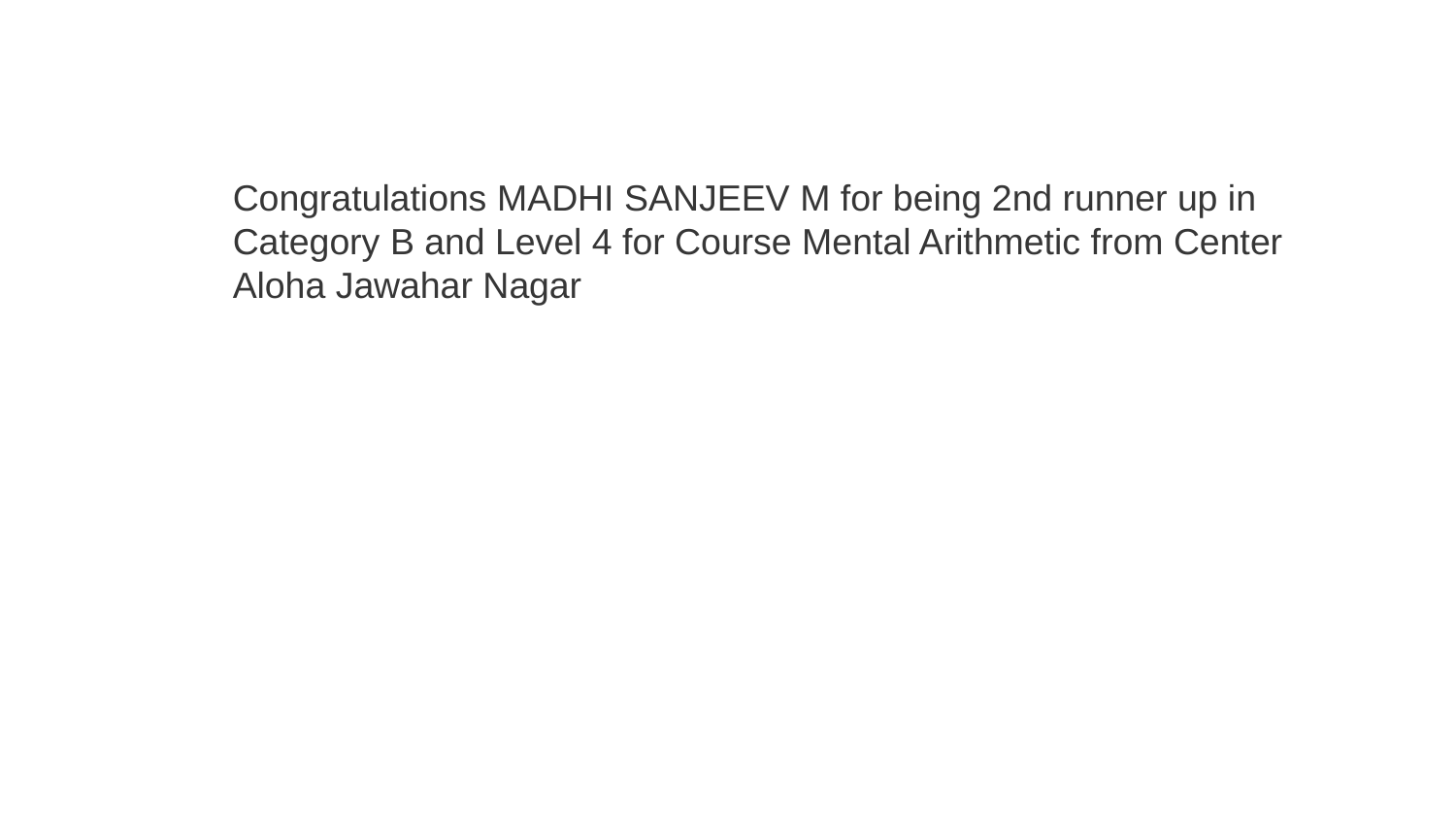

Congratulations MADHI SANJEEV M for being 2nd runner up in Category B and Level 4 for Course Mental Arithmetic from Center Aloha Jawahar Nagar